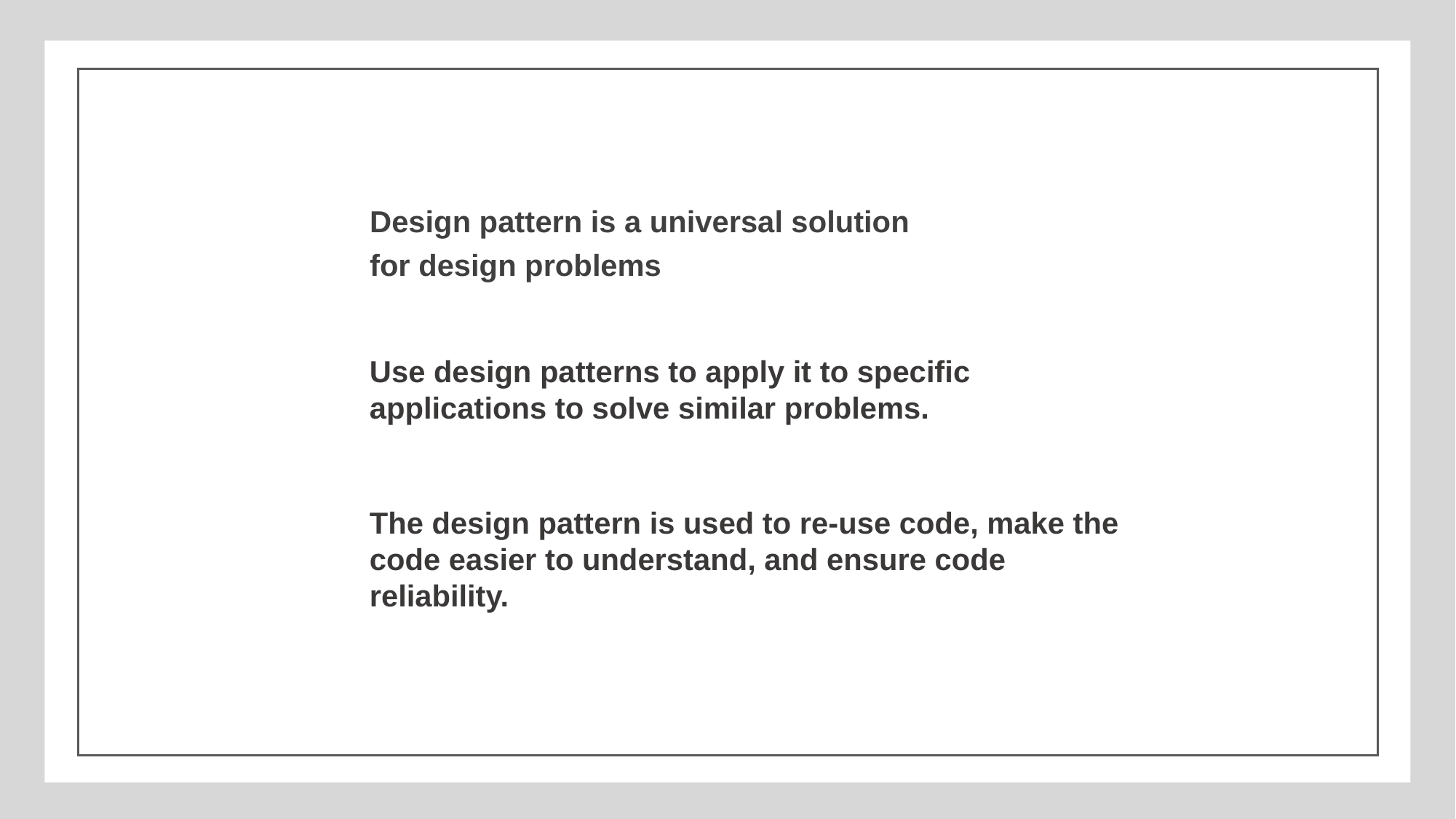

Design pattern is a universal solution for design problems
Use design patterns to apply it to specific applications to solve similar problems.
The design pattern is used to re-use code, make the code easier to understand, and ensure code reliability.
0